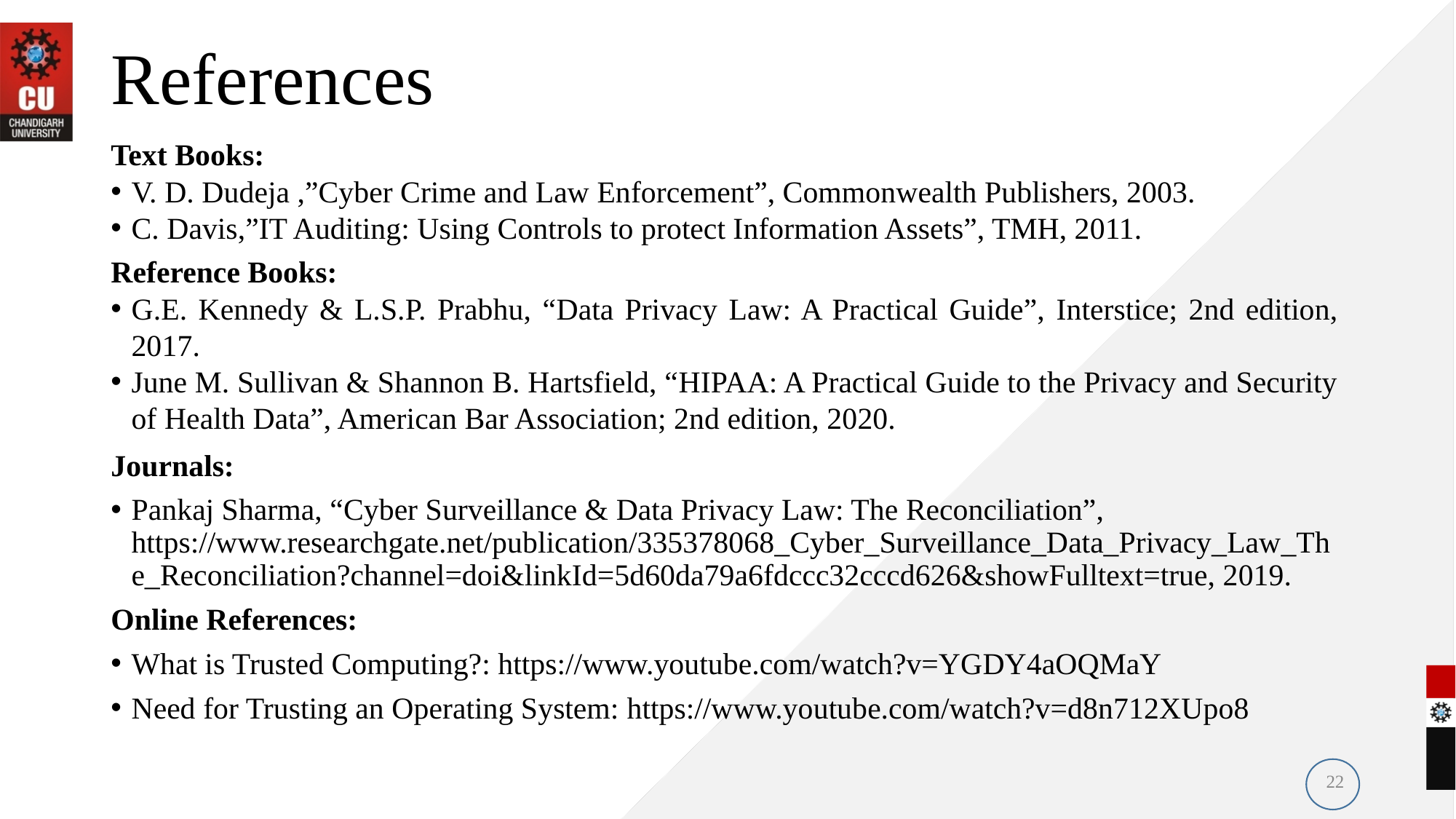

# References
Text Books:
V. D. Dudeja ,”Cyber Crime and Law Enforcement”, Commonwealth Publishers, 2003.
C. Davis,”IT Auditing: Using Controls to protect Information Assets”, TMH, 2011.
Reference Books:
G.E. Kennedy & L.S.P. Prabhu, “Data Privacy Law: A Practical Guide”, Interstice; 2nd edition, 2017.
June M. Sullivan & Shannon B. Hartsfield, “HIPAA: A Practical Guide to the Privacy and Security of Health Data”, American Bar Association; 2nd edition, 2020.
Journals:
Pankaj Sharma, “Cyber Surveillance & Data Privacy Law: The Reconciliation”, https://www.researchgate.net/publication/335378068_Cyber_Surveillance_Data_Privacy_Law_The_Reconciliation?channel=doi&linkId=5d60da79a6fdccc32cccd626&showFulltext=true, 2019.
Online References:
What is Trusted Computing?: https://www.youtube.com/watch?v=YGDY4aOQMaY
Need for Trusting an Operating System: https://www.youtube.com/watch?v=d8n712XUpo8
22